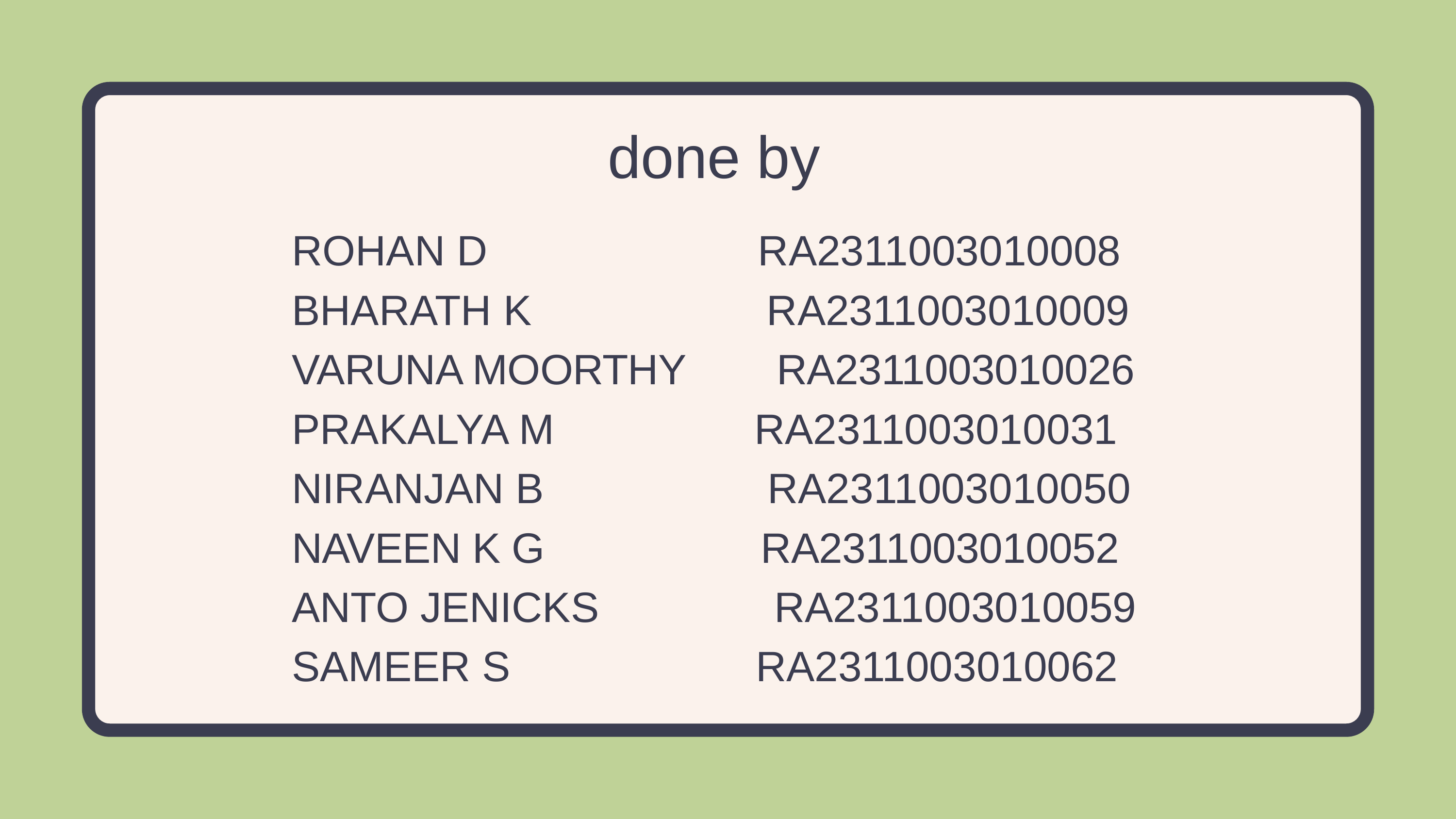

done by
ROHAN D                       RA2311003010008
BHARATH K                    RA2311003010009
VARUNA MOORTHY        RA2311003010026
PRAKALYA M                 RA2311003010031
NIRANJAN B                   RA2311003010050
NAVEEN K G                   RA2311003010052
ANTO JENICKS               RA2311003010059
SAMEER S                     RA2311003010062